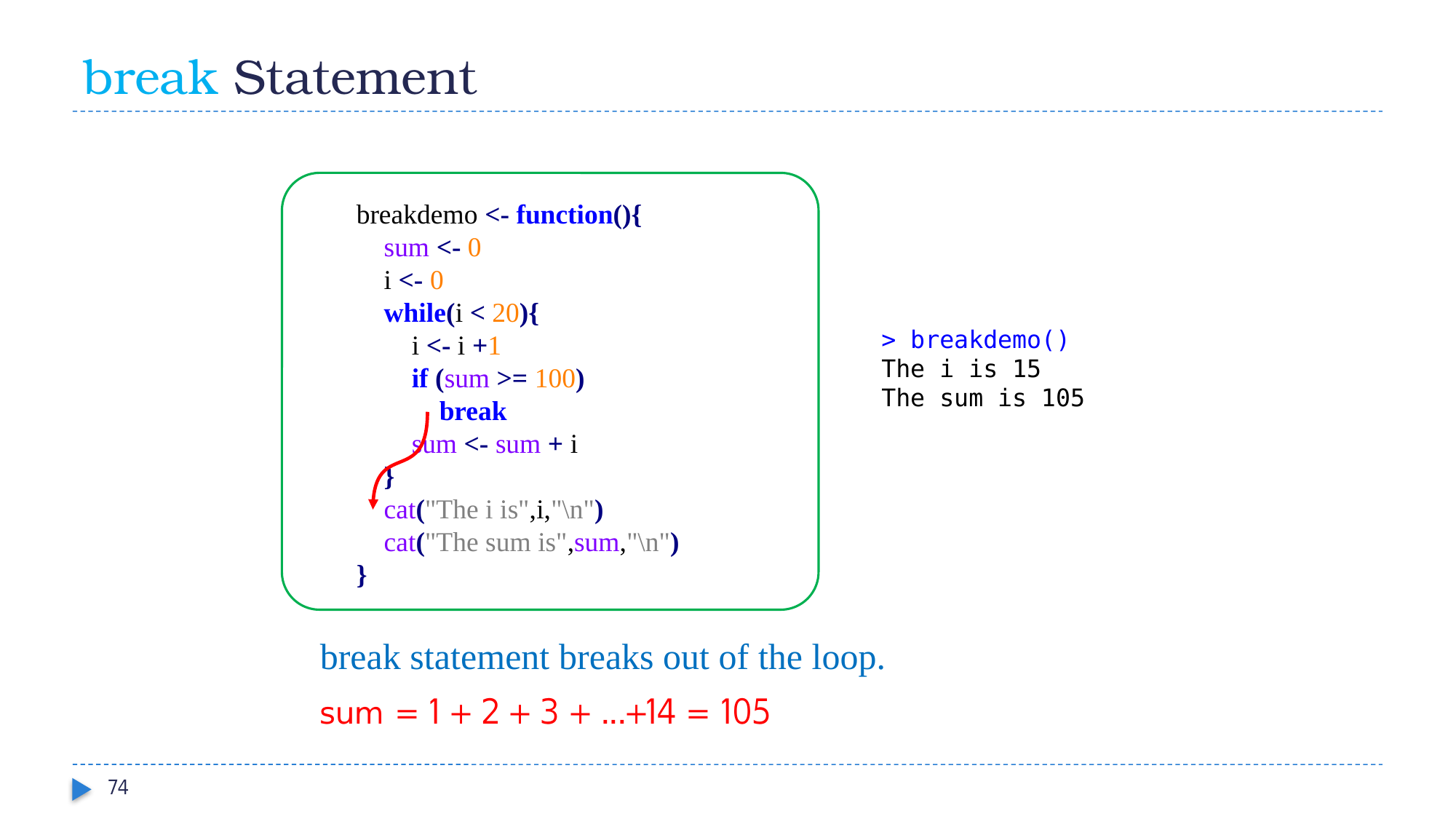

# break Statement

breakdemo <- function(){
    sum <- 0
    i <- 0
    while(i < 20){
        i <- i +1
        if (sum >= 100)
            break
        sum <- sum + i
    }
    cat("The i is",i,"\n")
    cat("The sum is",sum,"\n")
}
> breakdemo()
The i is 15
The sum is 105
break statement breaks out of the loop.
sum = 1 + 2 + 3 + ...+14 = 105
74